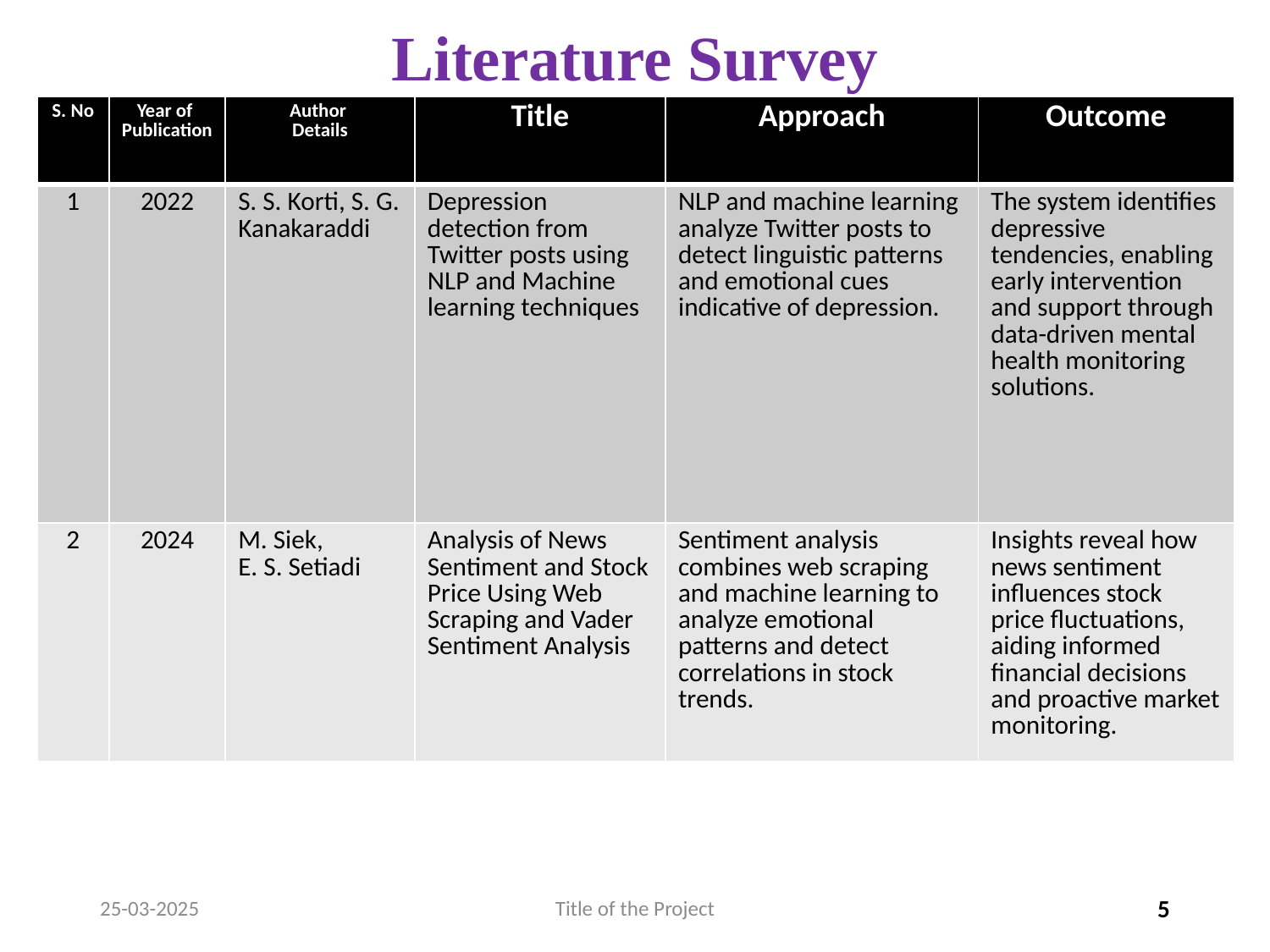

# Literature Survey
| S. No | Year of Publication | Author Details | Title | Approach | Outcome |
| --- | --- | --- | --- | --- | --- |
| 1 | 2022 | S. S. Korti, S. G. Kanakaraddi | Depression detection from Twitter posts using NLP and Machine learning techniques | NLP and machine learning analyze Twitter posts to detect linguistic patterns and emotional cues indicative of depression. | The system identifies depressive tendencies, enabling early intervention and support through data-driven mental health monitoring solutions. |
| 2 | 2024 | M. Siek, E. S. Setiadi | Analysis of News Sentiment and Stock Price Using Web Scraping and Vader Sentiment Analysis | Sentiment analysis combines web scraping and machine learning to analyze emotional patterns and detect correlations in stock trends. | Insights reveal how news sentiment influences stock price fluctuations, aiding informed financial decisions and proactive market monitoring. |
25-03-2025
Title of the Project
5